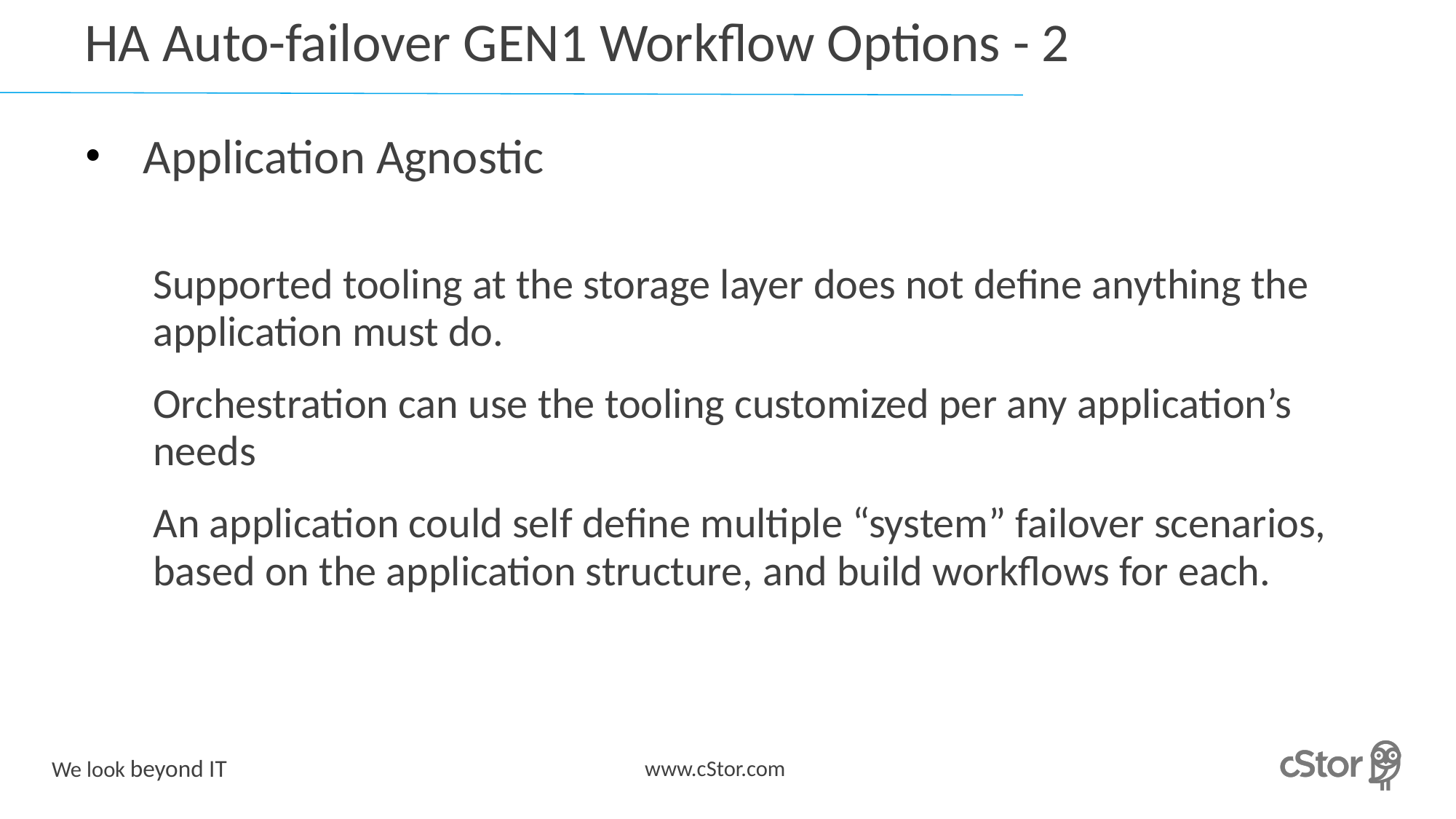

# HA Auto-failover GEN1 Workflow Options - 2
Application Agnostic

Supported tooling at the storage layer does not define anything the application must do.
Orchestration can use the tooling customized per any application’s needs
An application could self define multiple “system” failover scenarios, based on the application structure, and build workflows for each.